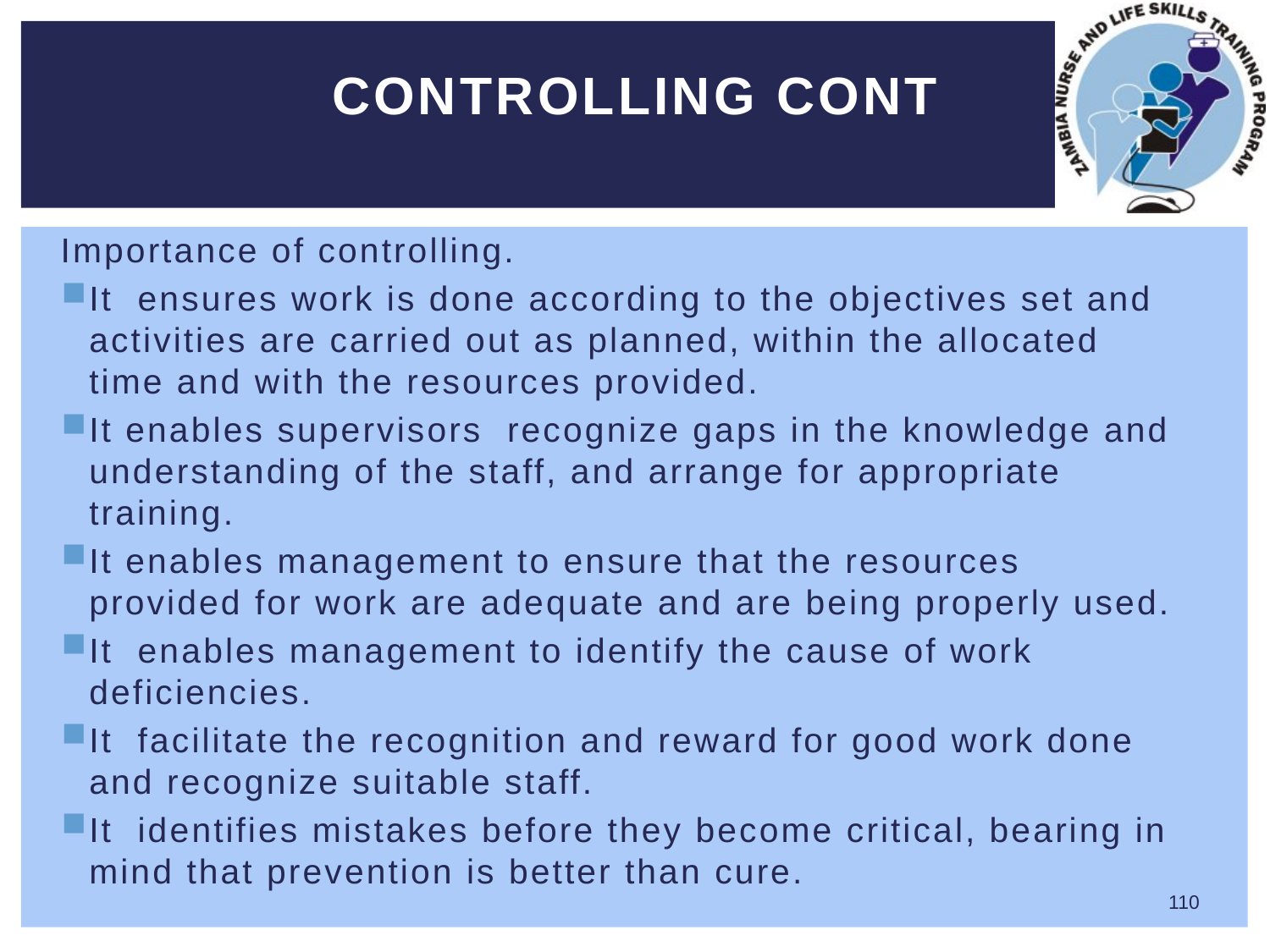

# Controlling cont
Importance of controlling.
It  ensures work is done according to the objectives set and activities are carried out as planned, within the allocated time and with the resources provided.
It enables supervisors  recognize gaps in the knowledge and understanding of the staff, and arrange for appropriate training.
It enables management to ensure that the resources provided for work are adequate and are being properly used.
It  enables management to identify the cause of work deficiencies.
It  facilitate the recognition and reward for good work done and recognize suitable staff.
It  identifies mistakes before they become critical, bearing in mind that prevention is better than cure.

110